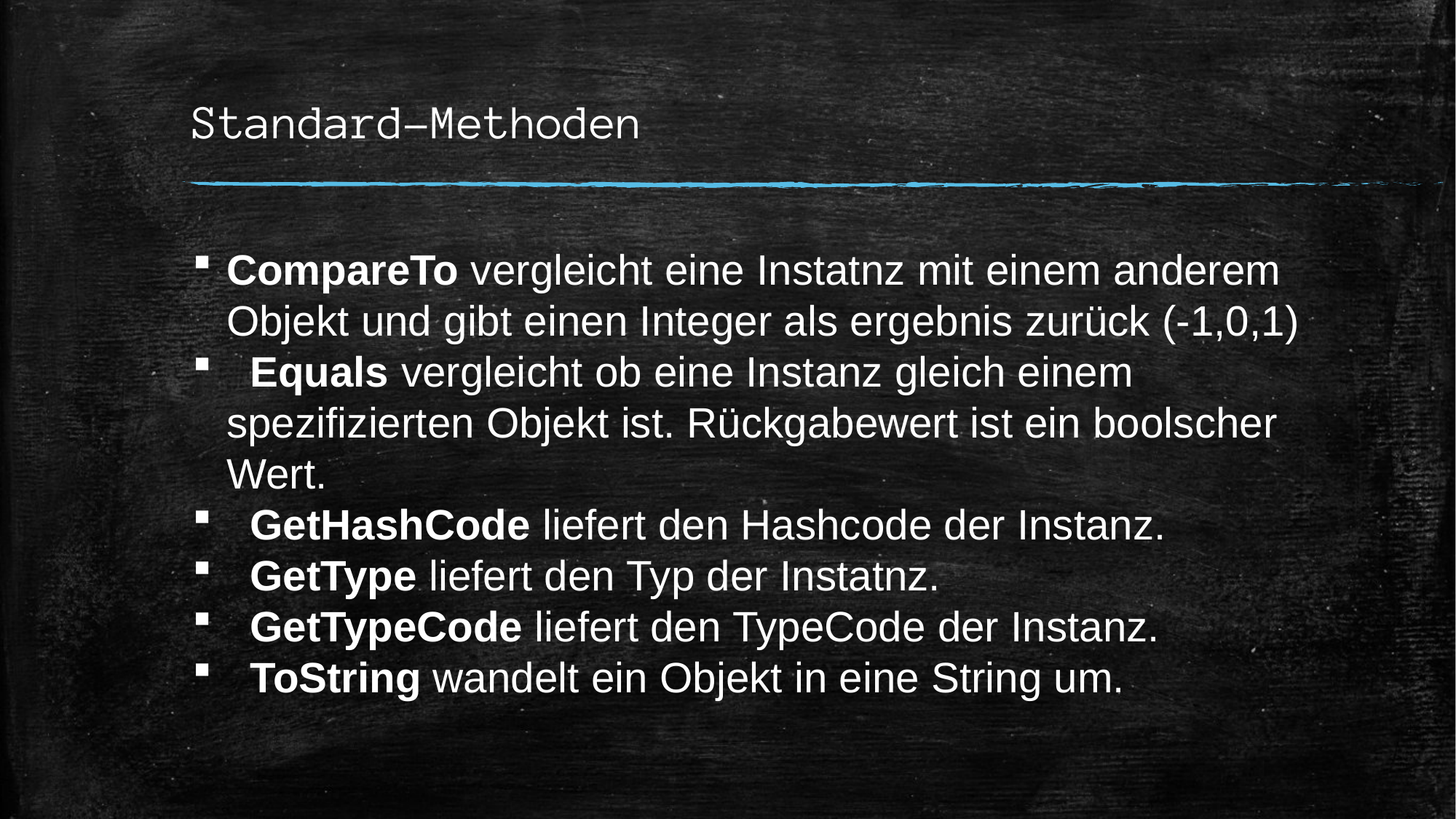

# Standard-Methoden
CompareTo vergleicht eine Instatnz mit einem anderem Objekt und gibt einen Integer als ergebnis zurück (-1,0,1)
  Equals vergleicht ob eine Instanz gleich einem spezifizierten Objekt ist. Rückgabewert ist ein boolscher Wert.
  GetHashCode liefert den Hashcode der Instanz.
  GetType liefert den Typ der Instatnz.
  GetTypeCode liefert den TypeCode der Instanz.
  ToString wandelt ein Objekt in eine String um.